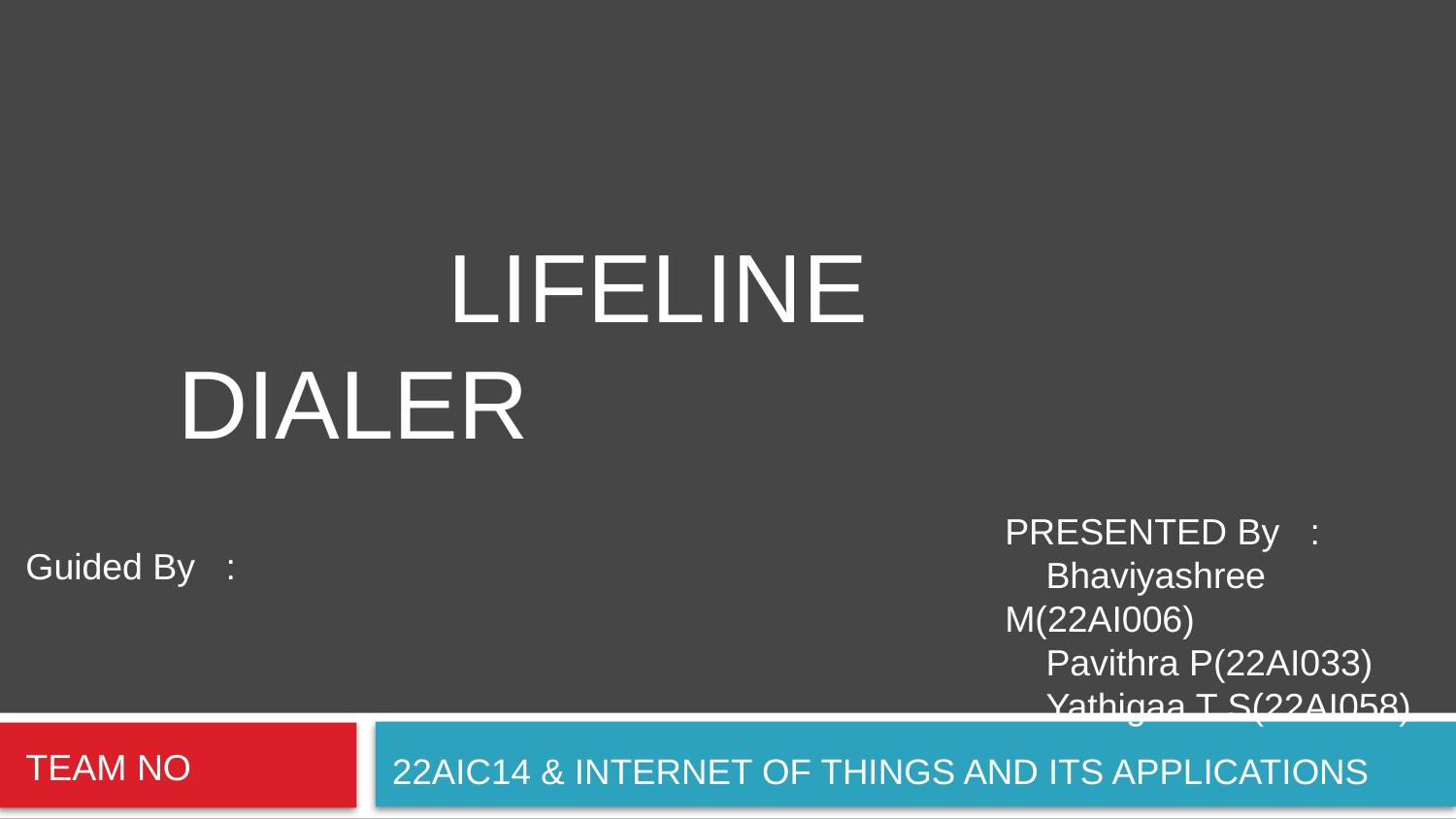

#
          LIFELINE DIALER
PRESENTED By   :
    Bhaviyashree M(22AI006)
    Pavithra P(22AI033)
    Yathigaa T S(22AI058)

Guided By   :

TEAM NO
22AIC14 & INTERNET OF THINGS AND ITS APPLICATIONS